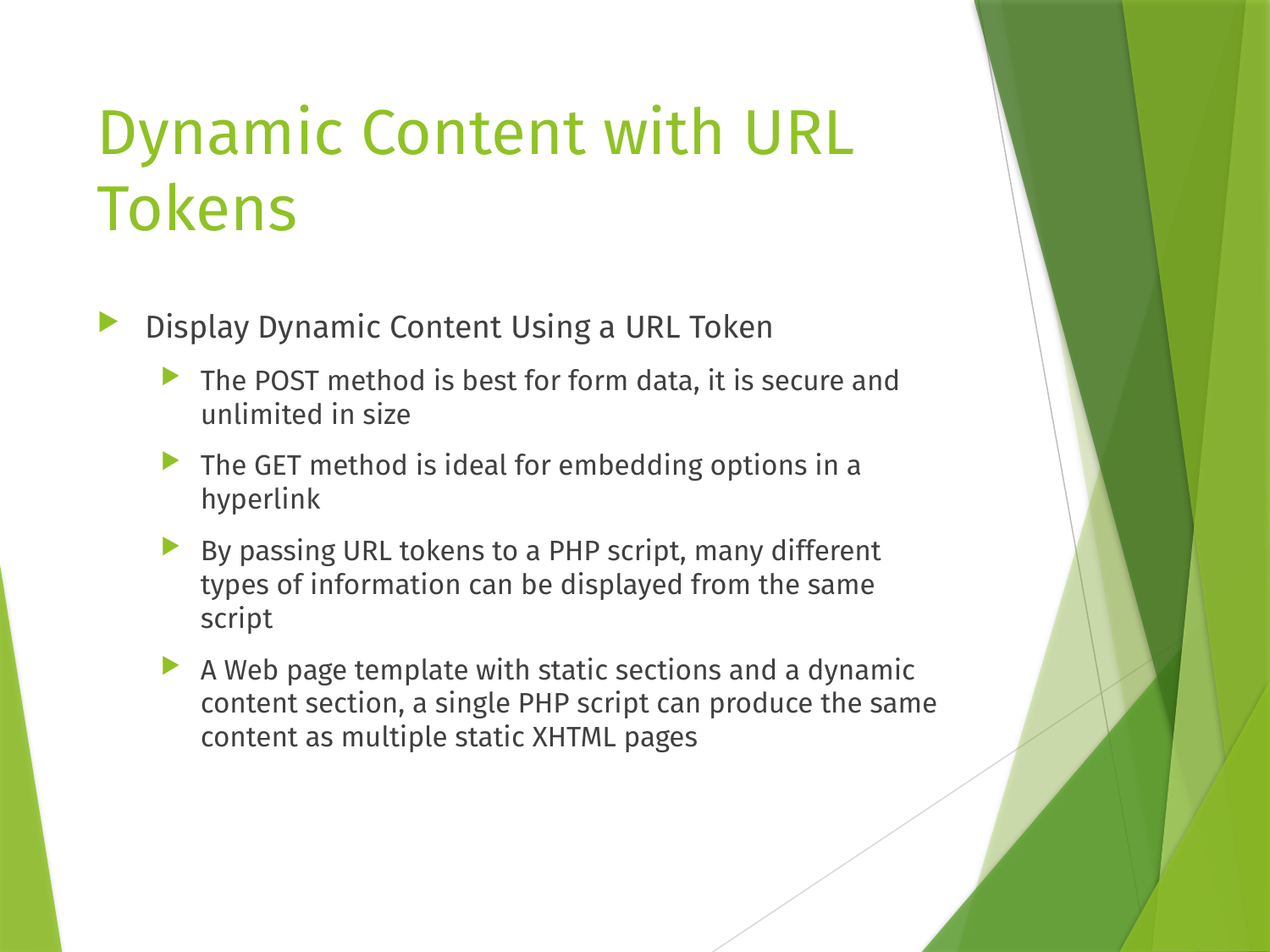

# Dynamic Content with URL Tokens
Display Dynamic Content Using a URL Token
The POST method is best for form data, it is secure and unlimited in size
The GET method is ideal for embedding options in a hyperlink
By passing URL tokens to a PHP script, many different types of information can be displayed from the same script
A Web page template with static sections and a dynamic content section, a single PHP script can produce the same content as multiple static XHTML pages